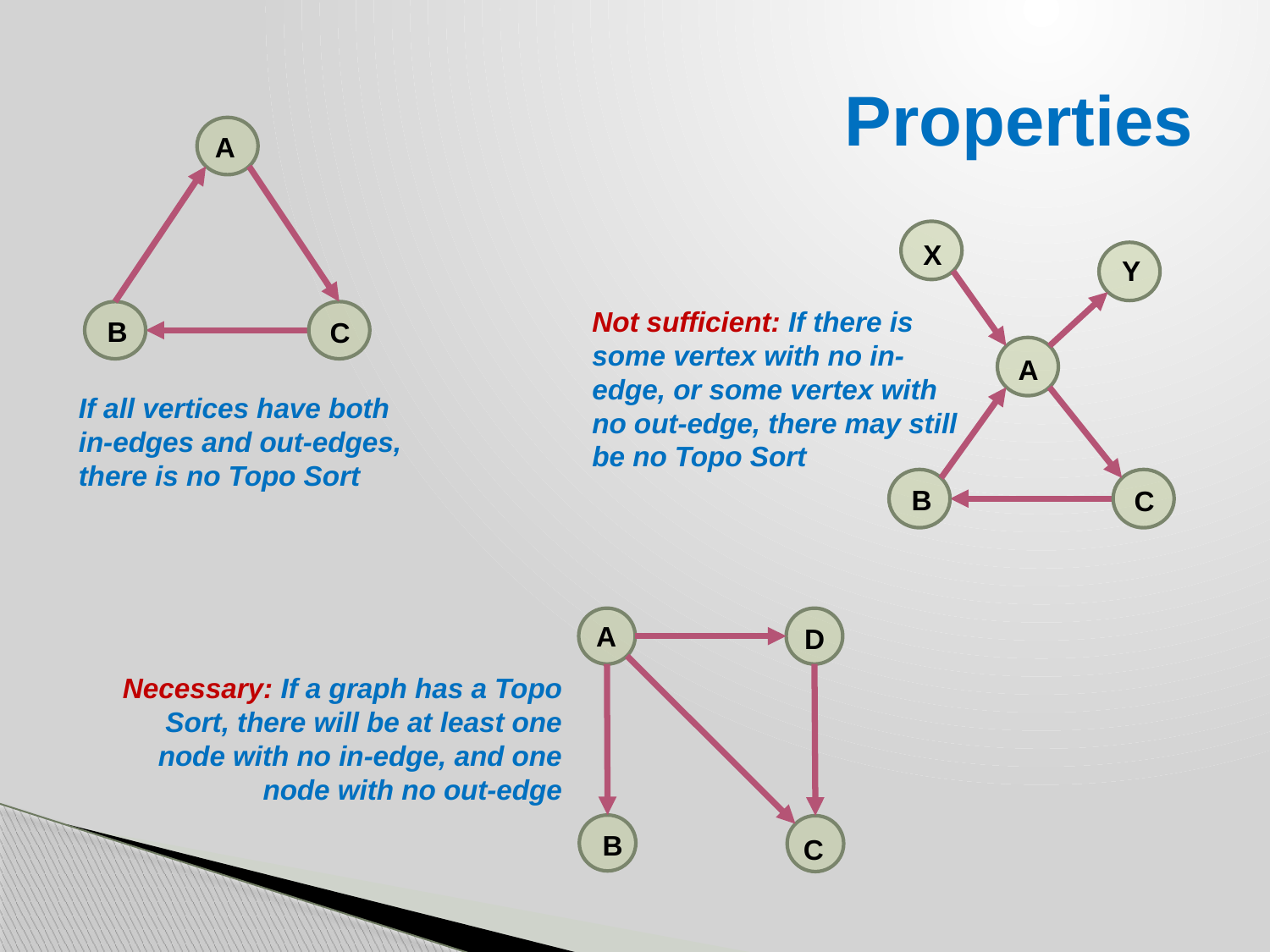

# Properties

A

B
C

X

Y

A

B
C
Not sufficient: If there is some vertex with no in-edge, or some vertex with no out-edge, there may still be no Topo Sort
If all vertices have both
in-edges and out-edges,
there is no Topo Sort

A
D

B
C
Necessary: If a graph has a Topo Sort, there will be at least one node with no in-edge, and one node with no out-edge